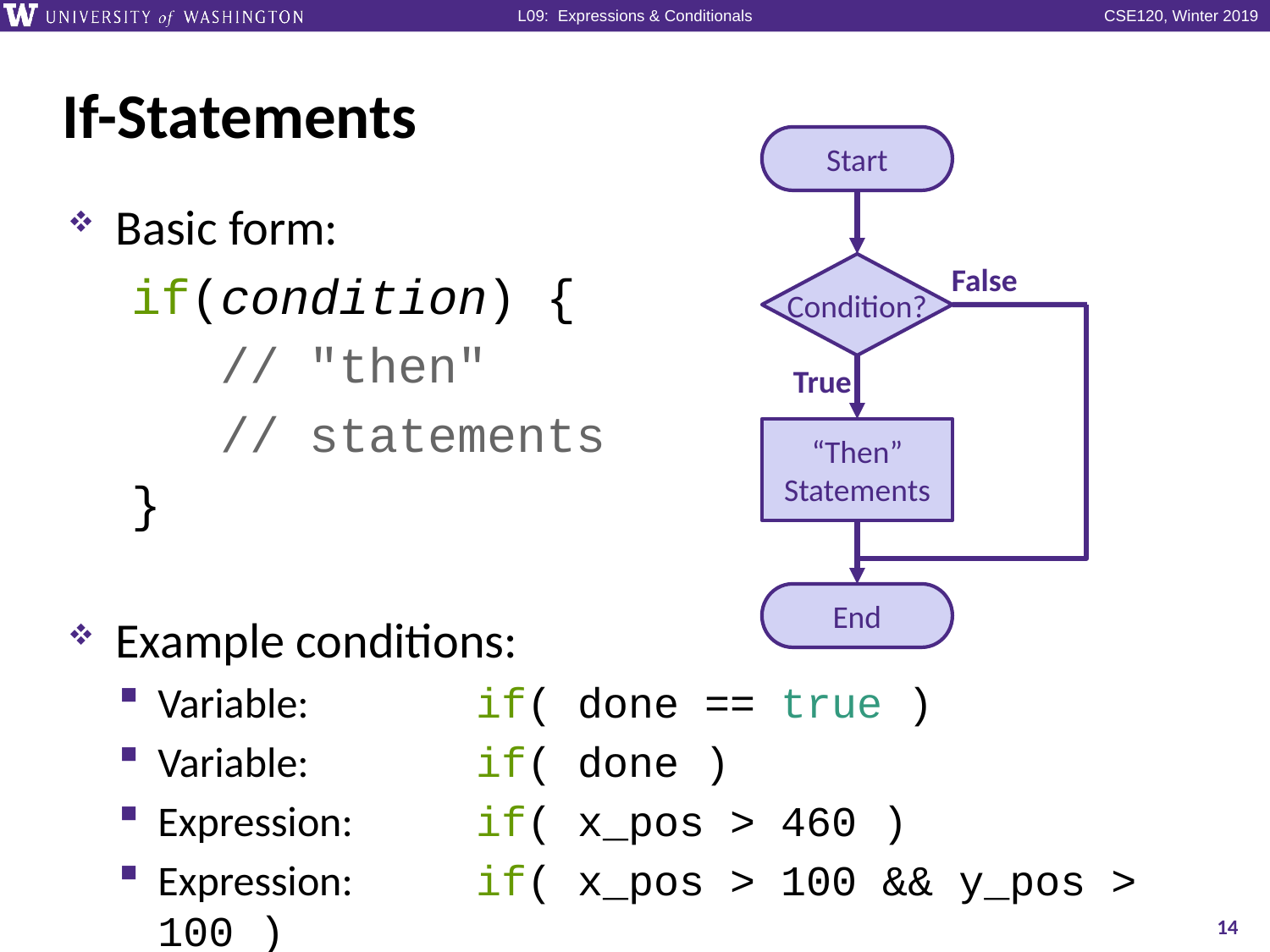

# If-Statements
Start
Condition?
False
True
“Then”
Statements
End
Basic form:
if(condition) {
   // "then"
   // statements
}

Example conditions:
Variable:  	if( done == true )
Variable:	if( done )
Expression:	if( x_pos > 460 )
Expression:	if( x_pos > 100 && y_pos > 100 )
14